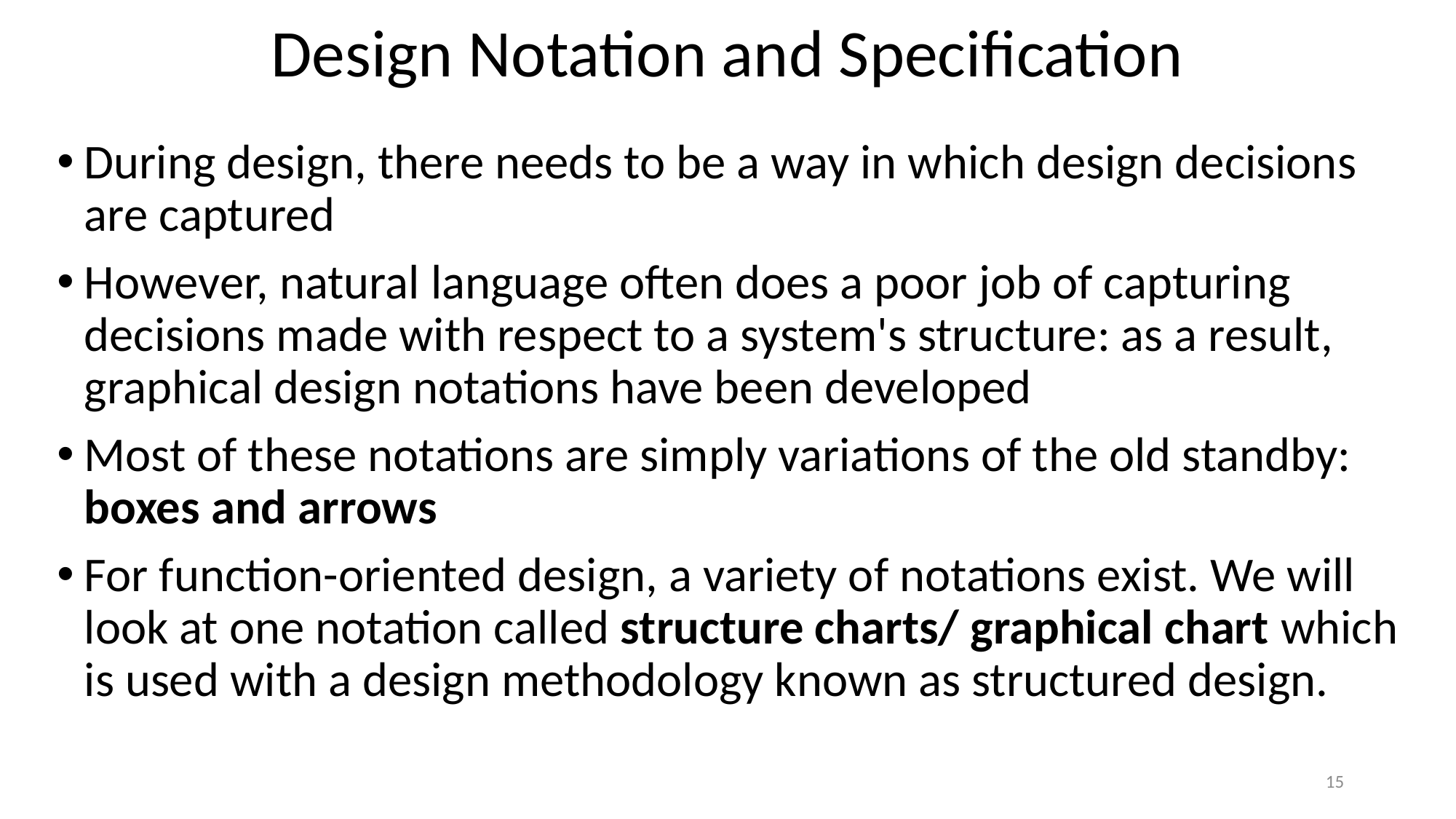

# Design Notation and Specification
During design, there needs to be a way in which design decisions are captured
However, natural language often does a poor job of capturing decisions made with respect to a system's structure: as a result, graphical design notations have been developed
Most of these notations are simply variations of the old standby: boxes and arrows
For function-oriented design, a variety of notations exist. We will look at one notation called structure charts/ graphical chart which is used with a design methodology known as structured design.
15